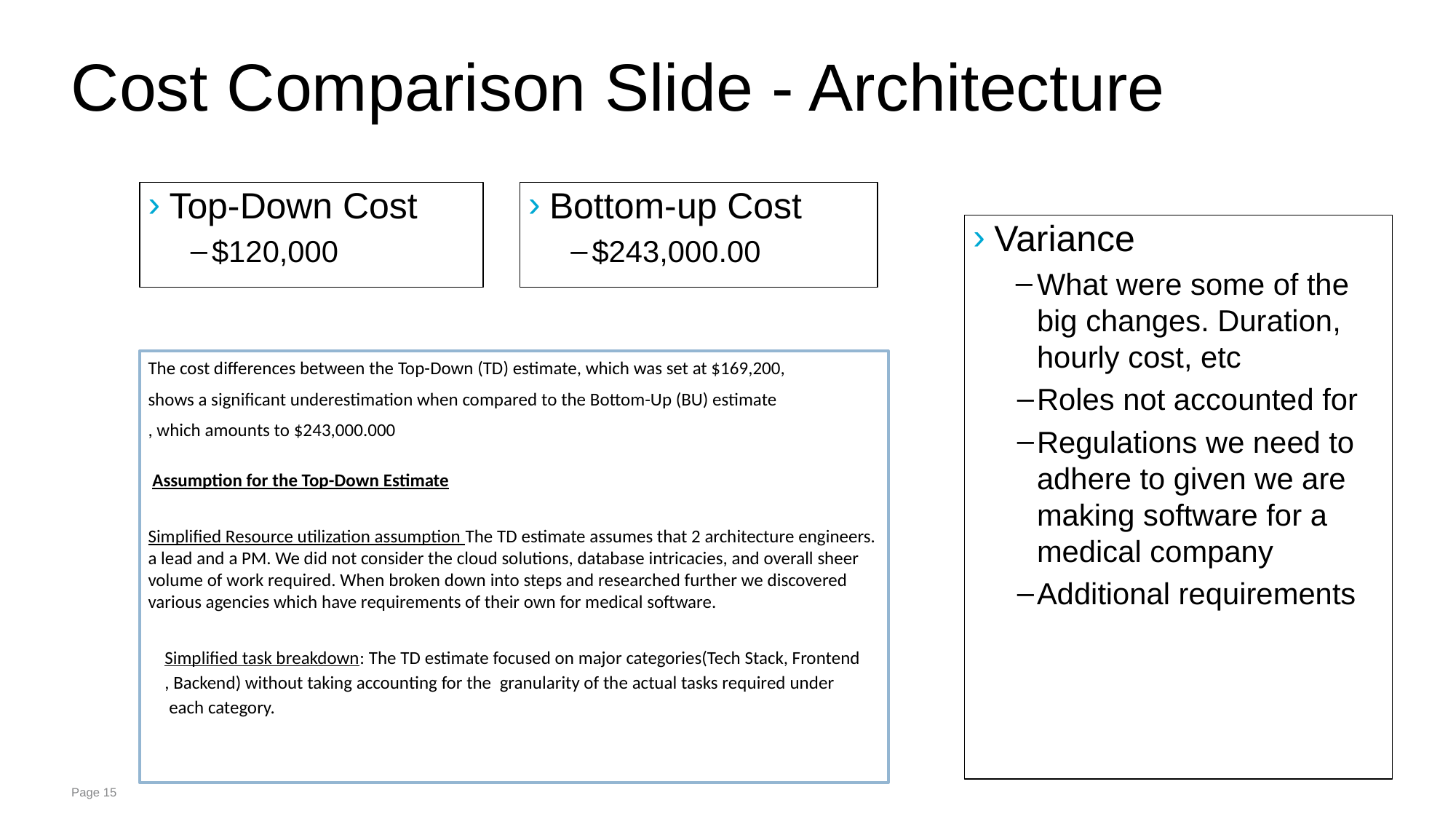

# Cost Comparison Slide - Architecture
Bottom-up Cost
$243,000.00

Top-Down Cost
$120,000

Variance
What were some of the big changes. Duration, hourly cost, etc
Roles not accounted for
Regulations we need to adhere to given we are making software for a medical company
Additional requirements
The cost differences between the Top-Down (TD) estimate, which was set at $169,200,
shows a significant underestimation when compared to the Bottom-Up (BU) estimate
, which amounts to $243,000.000
 Assumption for the Top-Down Estimate

Simplified Resource utilization assumption The TD estimate assumes that 2 architecture engineers. a lead and a PM. We did not consider the cloud solutions, database intricacies, and overall sheer volume of work required. When broken down into steps and researched further we discovered various agencies which have requirements of their own for medical software.

Simplified task breakdown: The TD estimate focused on major categories(Tech Stack, Frontend
, Backend) without taking accounting for the  granularity of the actual tasks required under
 each category.